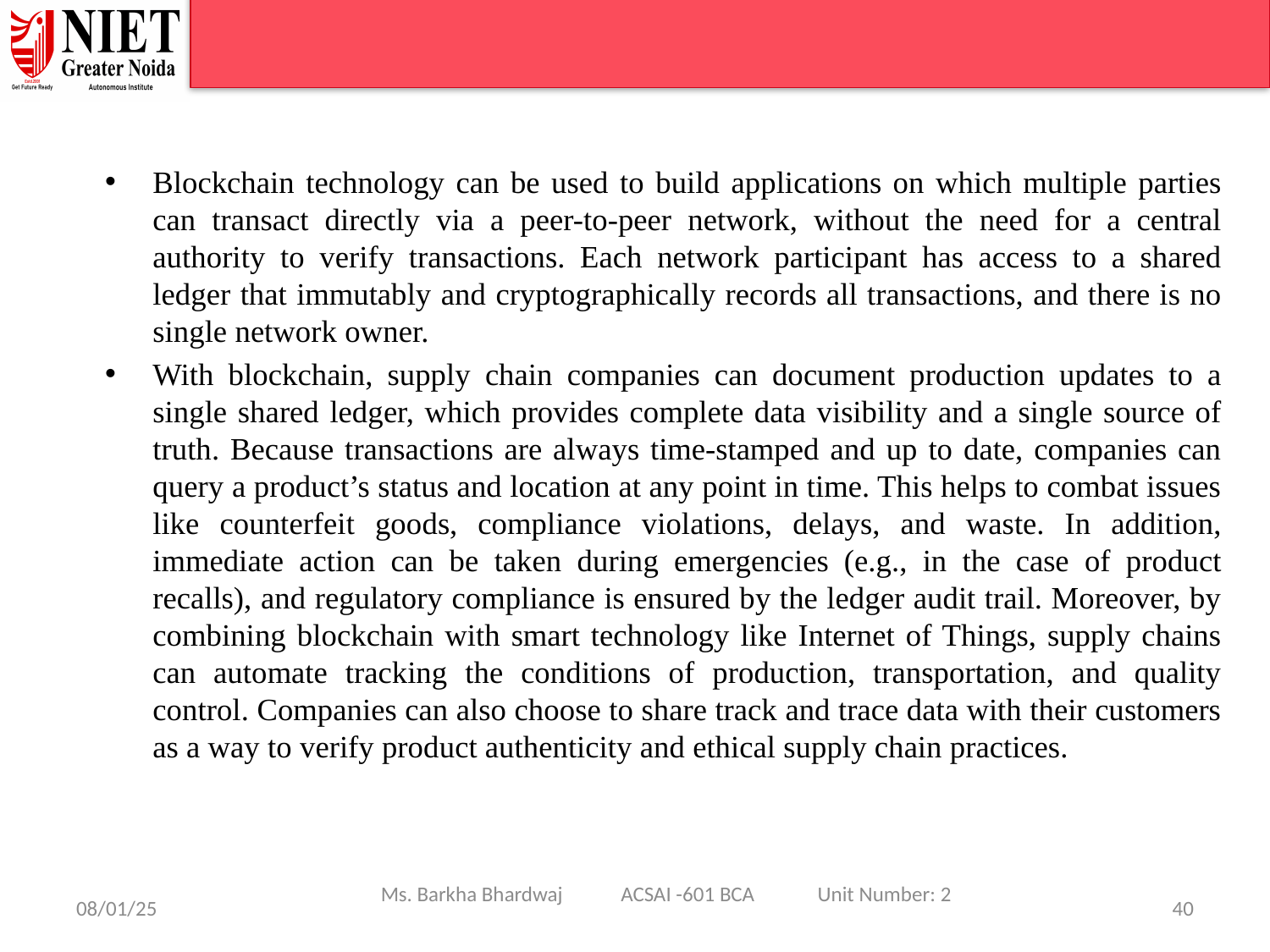

Blockchain technology can be used to build applications on which multiple parties can transact directly via a peer-to-peer network, without the need for a central authority to verify transactions. Each network participant has access to a shared ledger that immutably and cryptographically records all transactions, and there is no single network owner.
With blockchain, supply chain companies can document production updates to a single shared ledger, which provides complete data visibility and a single source of truth. Because transactions are always time-stamped and up to date, companies can query a product’s status and location at any point in time. This helps to combat issues like counterfeit goods, compliance violations, delays, and waste. In addition, immediate action can be taken during emergencies (e.g., in the case of product recalls), and regulatory compliance is ensured by the ledger audit trail. Moreover, by combining blockchain with smart technology like Internet of Things, supply chains can automate tracking the conditions of production, transportation, and quality control. Companies can also choose to share track and trace data with their customers as a way to verify product authenticity and ethical supply chain practices.

Ms. Barkha Bhardwaj            ACSAI -601 BCA             Unit Number: 2
08/01/25
40